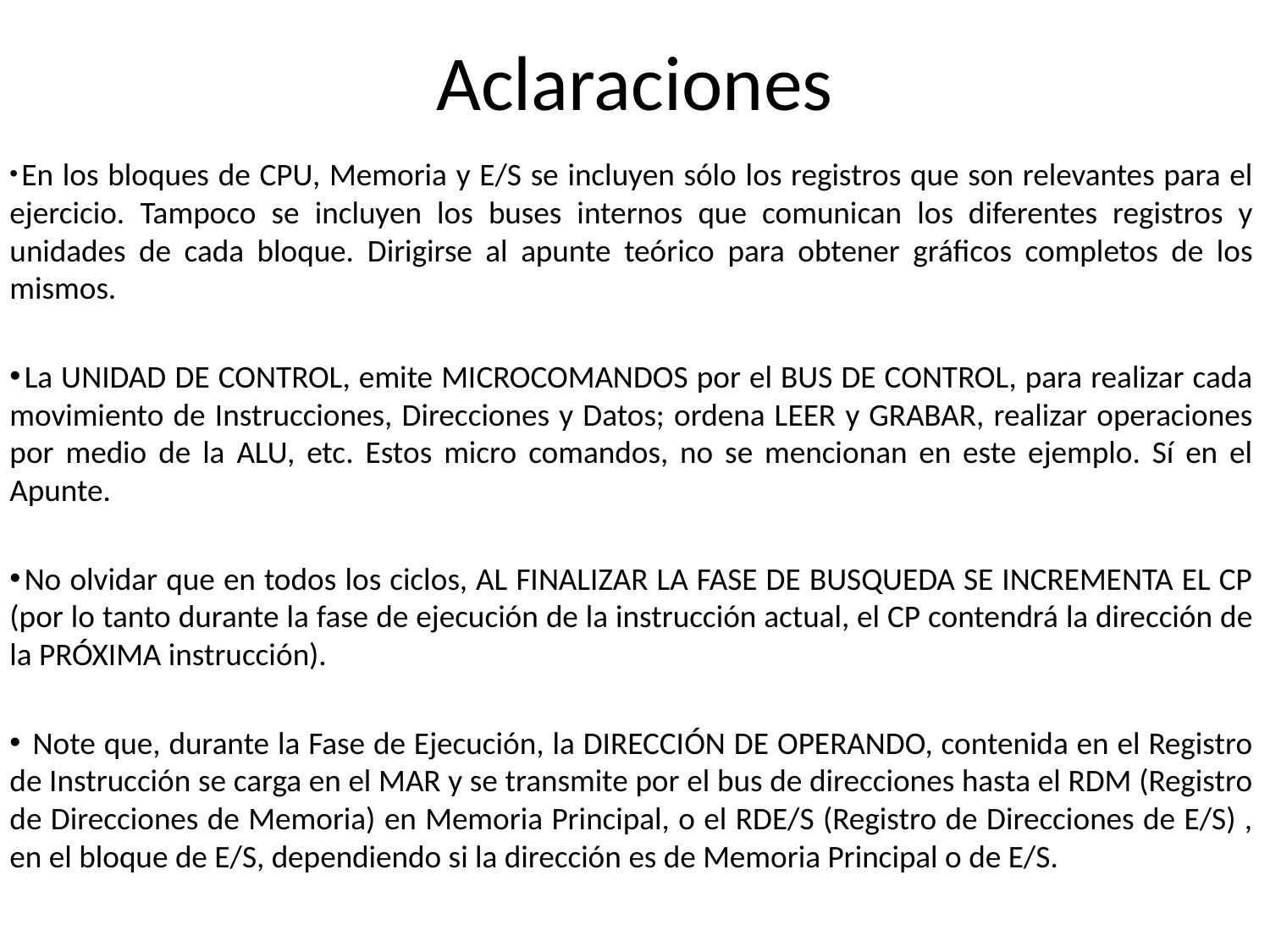

# Aclaraciones
 En los bloques de CPU, Memoria y E/S se incluyen sólo los registros que son relevantes para el ejercicio. Tampoco se incluyen los buses internos que comunican los diferentes registros y unidades de cada bloque. Dirigirse al apunte teórico para obtener gráficos completos de los mismos.

 La UNIDAD DE CONTROL, emite MICROCOMANDOS por el BUS DE CONTROL, para realizar cada movimiento de Instrucciones, Direcciones y Datos; ordena LEER y GRABAR, realizar operaciones por medio de la ALU, etc. Estos micro comandos, no se mencionan en este ejemplo. Sí en el Apunte.

 No olvidar que en todos los ciclos, AL FINALIZAR LA FASE DE BUSQUEDA SE INCREMENTA EL CP (por lo tanto durante la fase de ejecución de la instrucción actual, el CP contendrá la dirección de la PRÓXIMA instrucción).

  Note que, durante la Fase de Ejecución, la DIRECCIÓN DE OPERANDO, contenida en el Registro de Instrucción se carga en el MAR y se transmite por el bus de direcciones hasta el RDM (Registro de Direcciones de Memoria) en Memoria Principal, o el RDE/S (Registro de Direcciones de E/S) , en el bloque de E/S, dependiendo si la dirección es de Memoria Principal o de E/S.